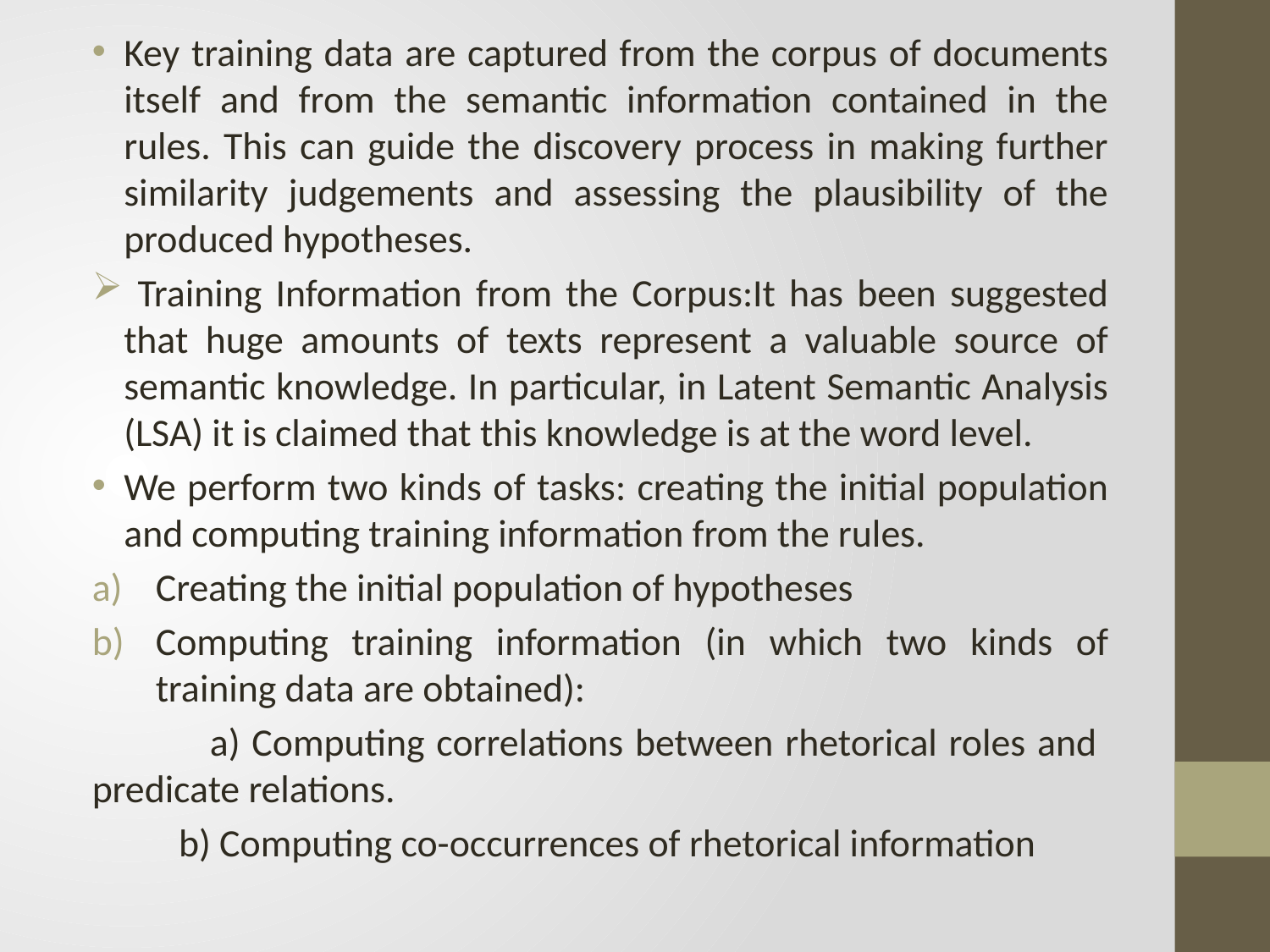

Key training data are captured from the corpus of documents itself and from the semantic information contained in the rules. This can guide the discovery process in making further similarity judgements and assessing the plausibility of the produced hypotheses.
 Training Information from the Corpus:It has been suggested that huge amounts of texts represent a valuable source of semantic knowledge. In particular, in Latent Semantic Analysis (LSA) it is claimed that this knowledge is at the word level.
We perform two kinds of tasks: creating the initial population and computing training information from the rules.
Creating the initial population of hypotheses
Computing training information (in which two kinds of training data are obtained):
          a) Computing correlations between rhetorical roles and  predicate relations.
          b) Computing co-occurrences of rhetorical information